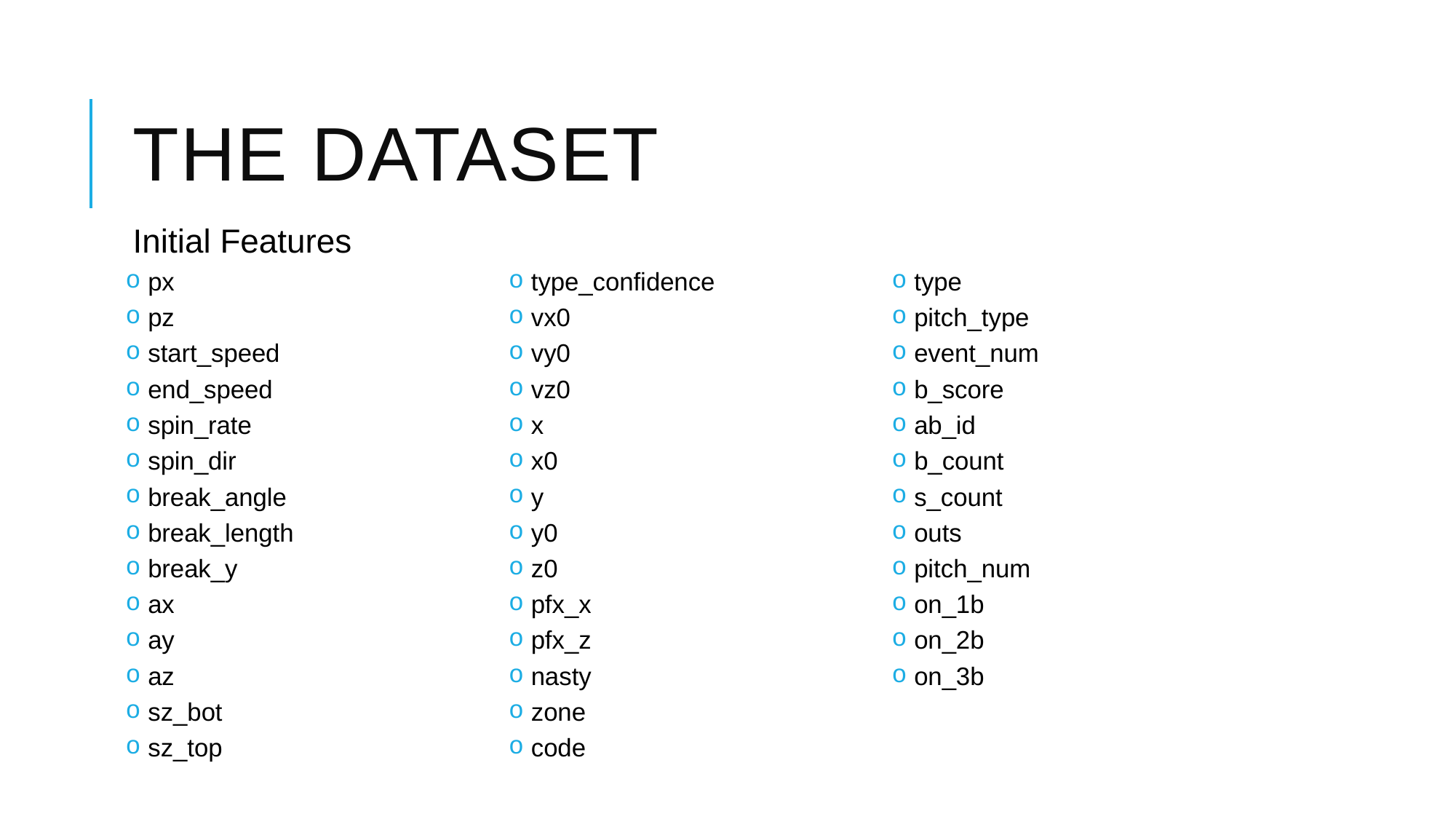

# The Dataset
Initial Features
 px
 pz
 start_speed
 end_speed
 spin_rate
 spin_dir
 break_angle
 break_length
 break_y
 ax
 ay
 az
 sz_bot
 sz_top
 type_confidence
 vx0
 vy0
 vz0
 x
 x0
 y
 y0
 z0
 pfx_x
 pfx_z
 nasty
 zone
 code
 type
 pitch_type
 event_num
 b_score
 ab_id
 b_count
 s_count
 outs
 pitch_num
 on_1b
 on_2b
 on_3b